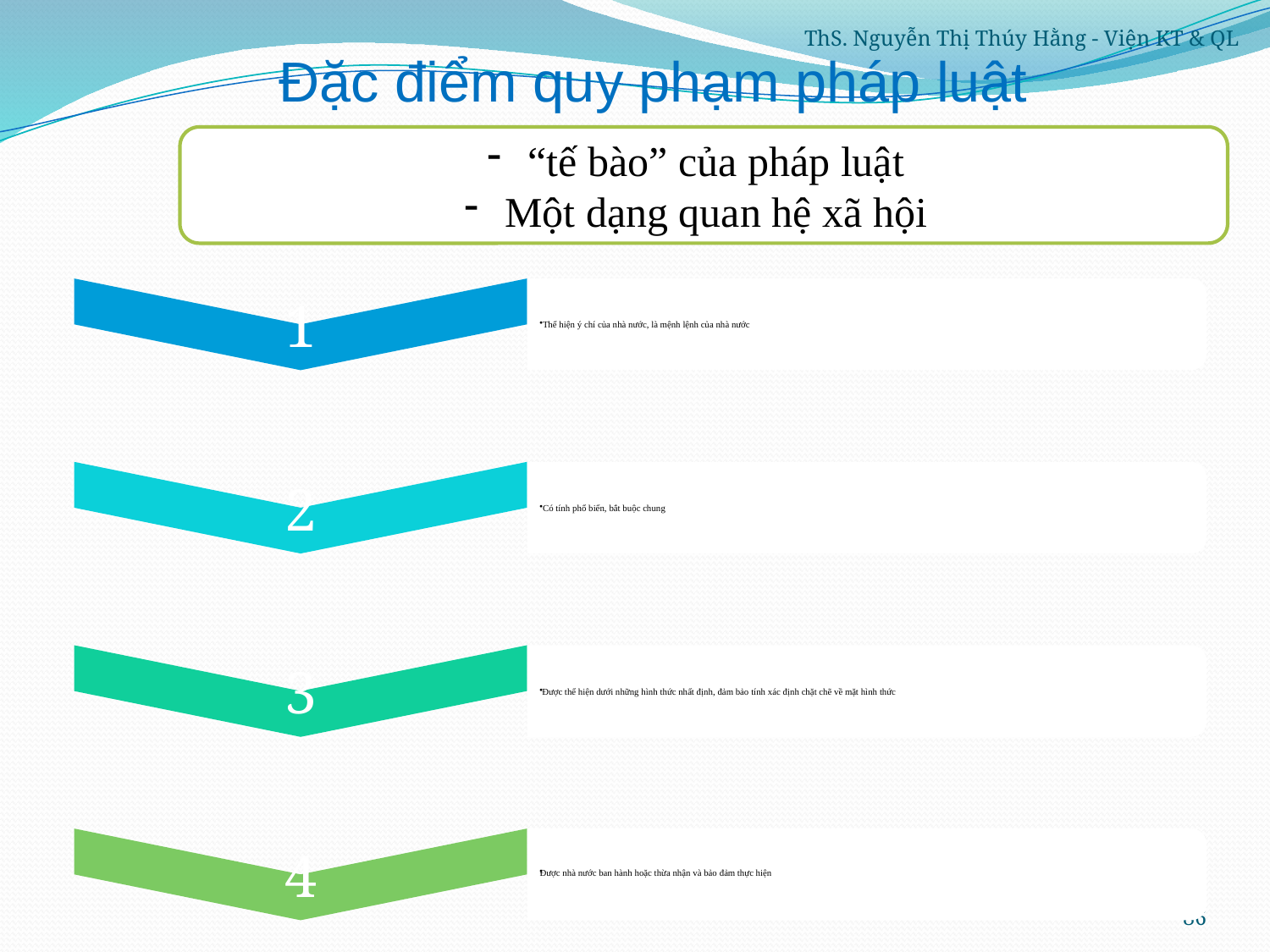

ThS. Nguyễn Thị Thúy Hằng - Viện KT & QL
 Đặc điểm quy phạm pháp luật
 “tế bào” của pháp luật
 Một dạng quan hệ xã hội
1
1
Thể hiện ý chí của nhà nước, là mệnh lệnh của nhà nước
2
Có tính phổ biến, bắt buộc chung
3
 Được thể hiện dưới những hình thức nhất định, đảm bảo tính xác định chặt chẽ về mặt hình thức
4
Được nhà nước ban hành hoặc thừa nhận và bảo đảm thực hiện
86